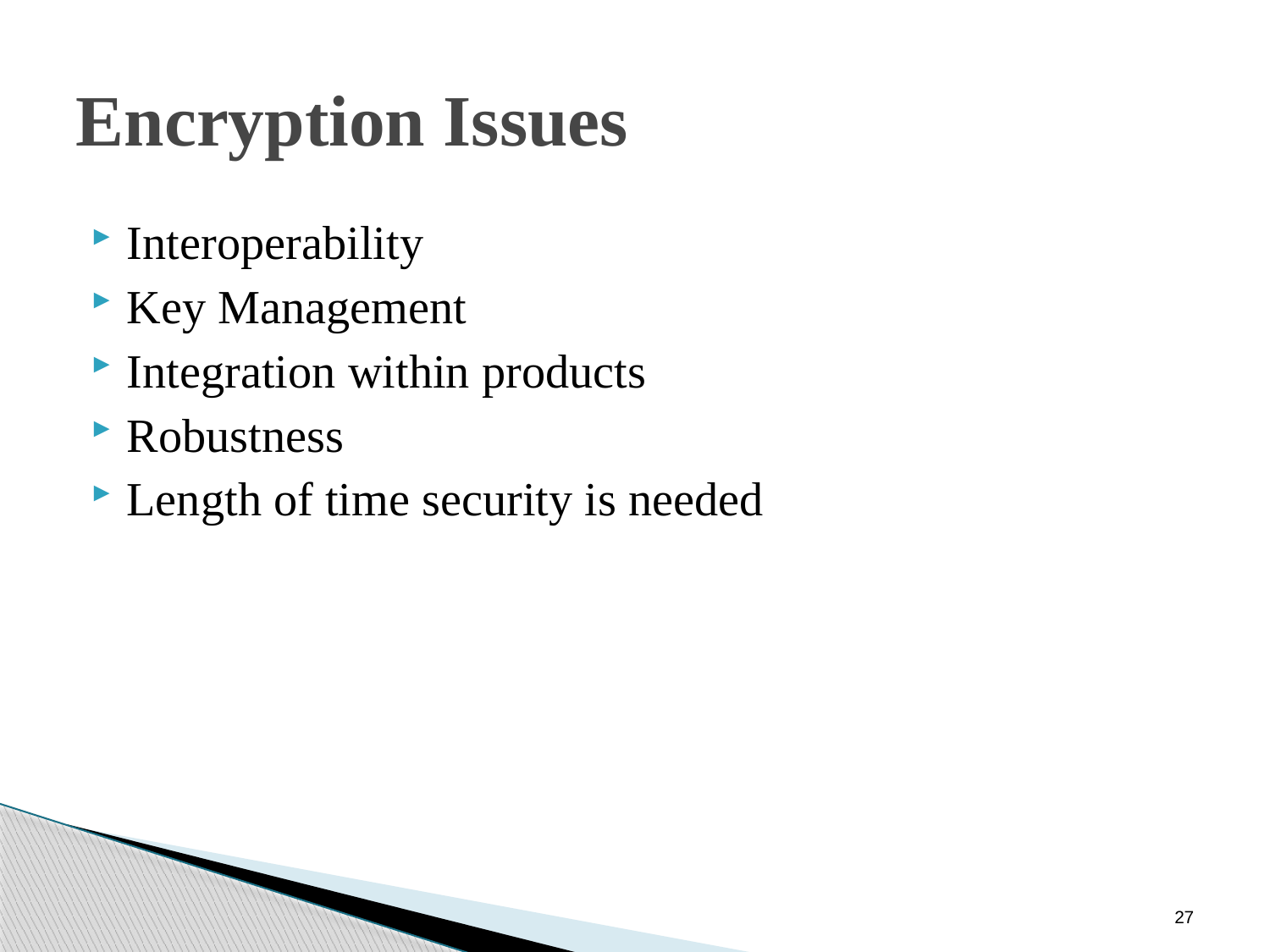

# Encryption Issues
Interoperability
Key Management
Integration within products
Robustness
Length of time security is needed
27